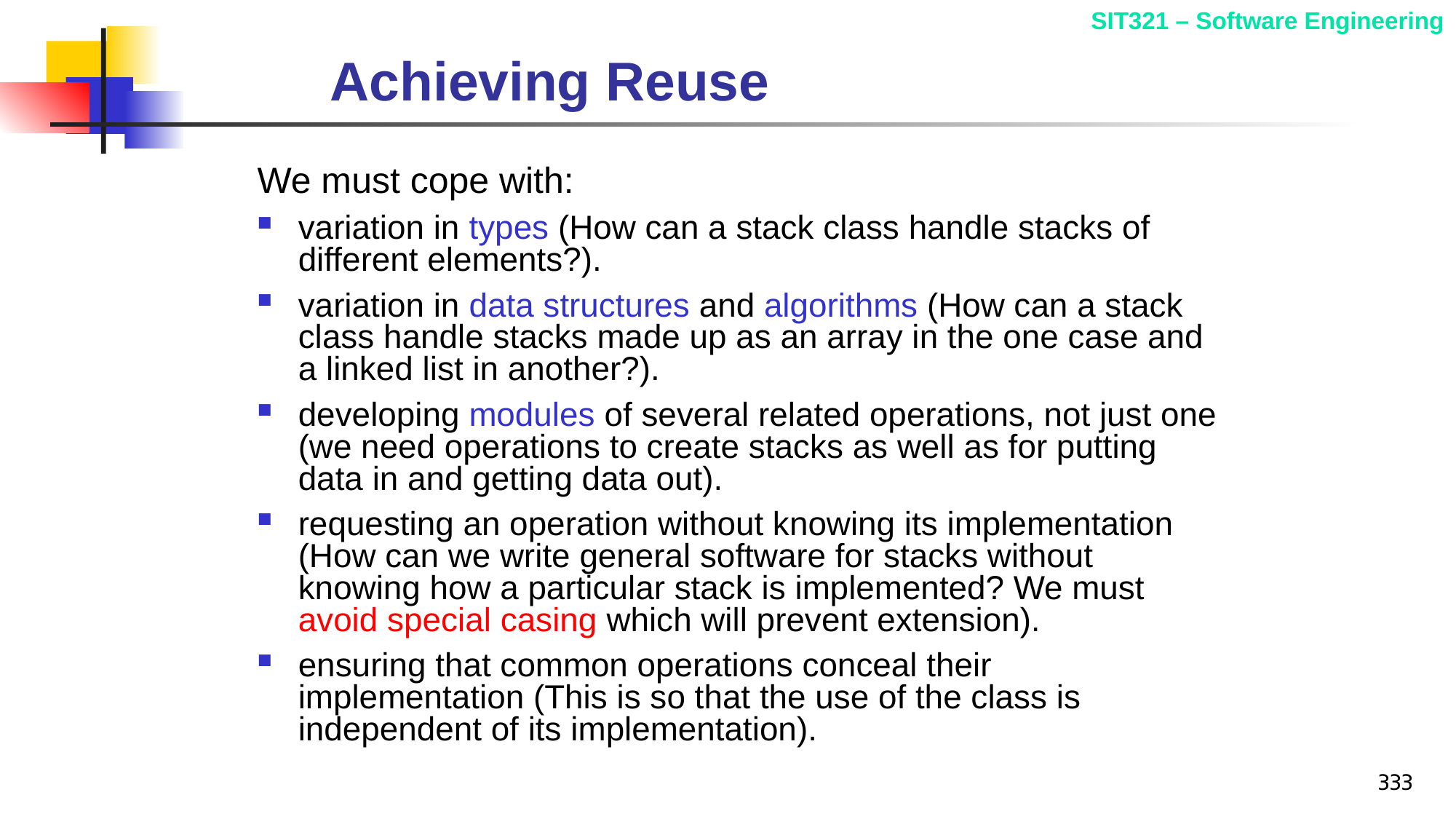

# Achieving Reuse
We must cope with:
variation in types (How can a stack class handle stacks of different elements?).
variation in data structures and algorithms (How can a stack class handle stacks made up as an array in the one case and a linked list in another?).
developing modules of several related operations, not just one (we need operations to create stacks as well as for putting data in and getting data out).
requesting an operation without knowing its implementation (How can we write general software for stacks without knowing how a particular stack is implemented? We must avoid special casing which will prevent extension).
ensuring that common operations conceal their implementation (This is so that the use of the class is independent of its implementation).
333